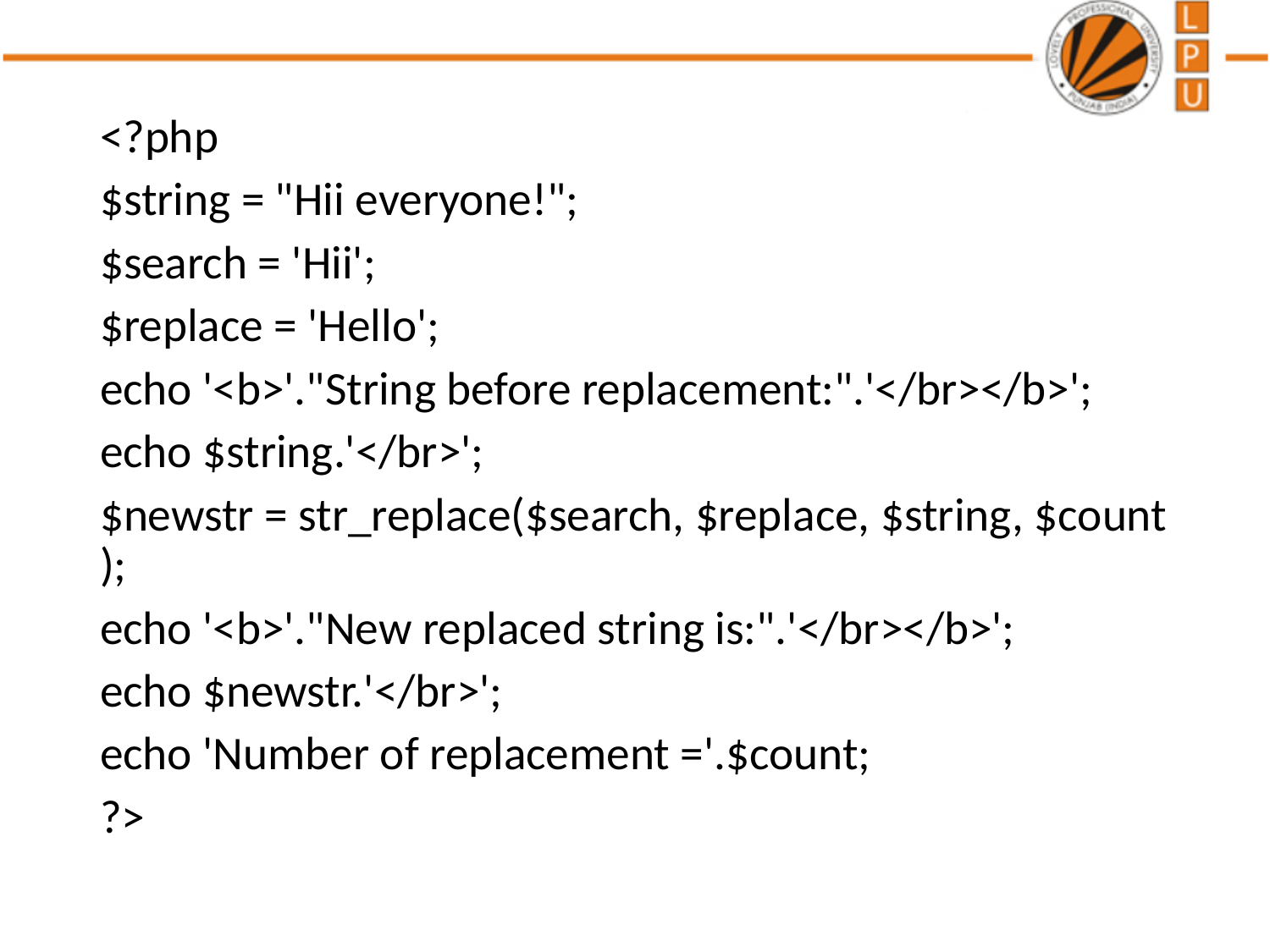

<?php
$string = "Hii everyone!";
$search = 'Hii';
$replace = 'Hello';
echo '<b>'."String before replacement:".'</br></b>';
echo $string.'</br>';
$newstr = str_replace($search, $replace, $string, $count);
echo '<b>'."New replaced string is:".'</br></b>';
echo $newstr.'</br>';
echo 'Number of replacement ='.$count;
?>